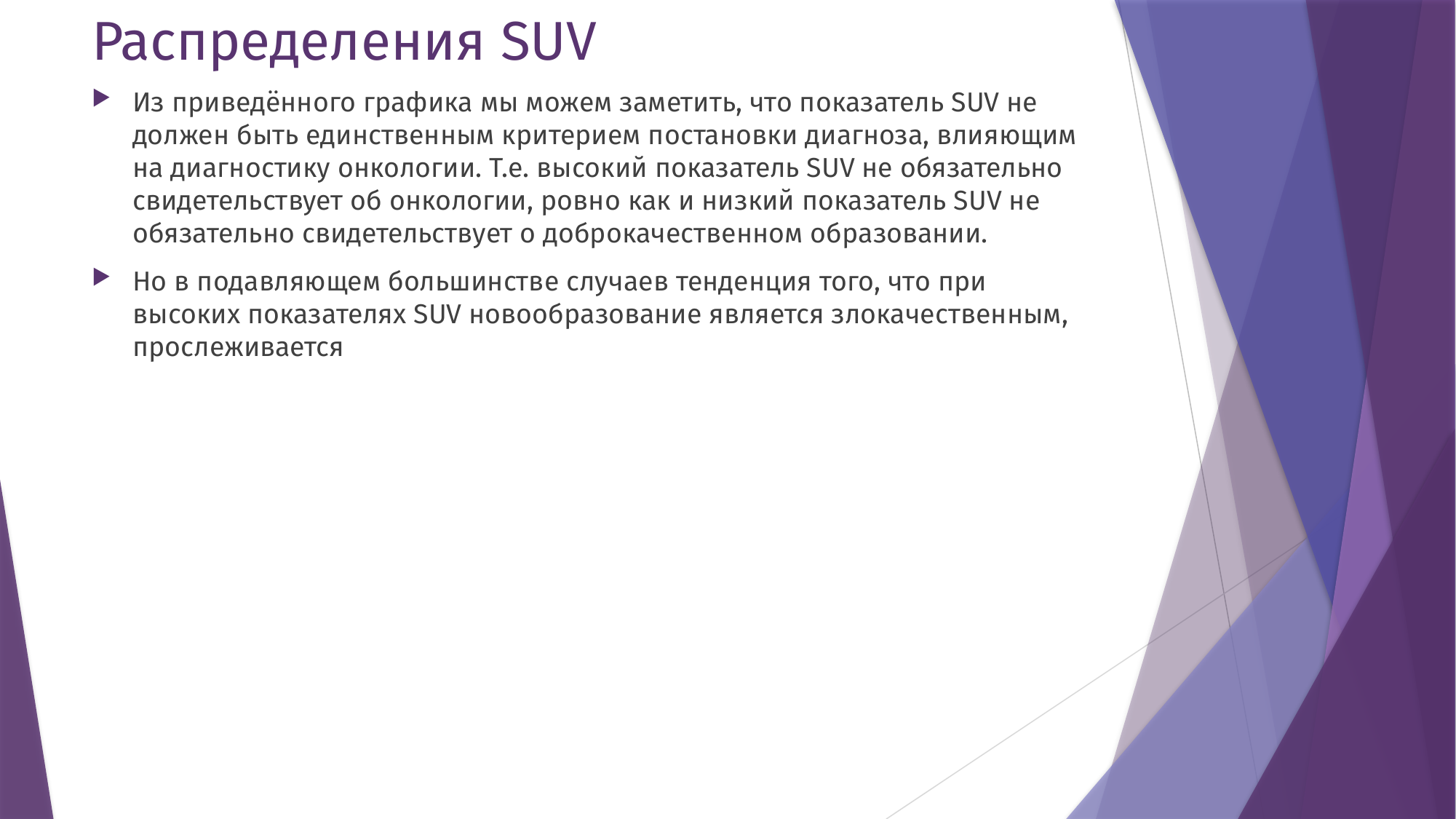

# Распределения SUV
Из приведённого графика мы можем заметить, что показатель SUV не должен быть единственным критерием постановки диагноза, влияющим на диагностику онкологии. Т.е. высокий показатель SUV не обязательно свидетельствует об онкологии, ровно как и низкий показатель SUV не обязательно свидетельствует о доброкачественном образовании.
Но в подавляющем большинстве случаев тенденция того, что при высоких показателях SUV новообразование является злокачественным, прослеживается